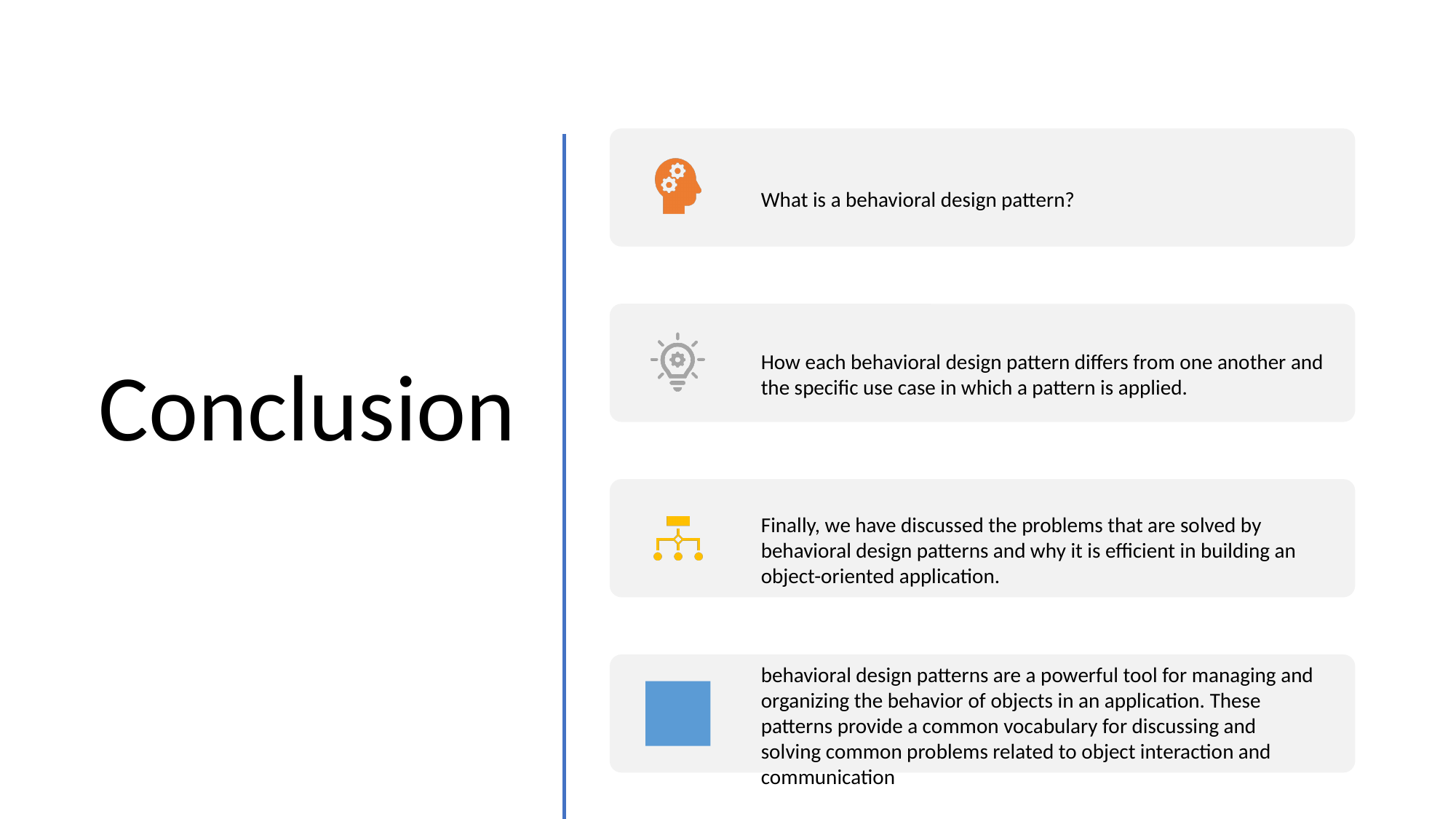

# Conclusion

What is a behavioral design pattern?
How each behavioral design pattern differs from one another and the specific use case in which a pattern is applied.
Finally, we have discussed the problems that are solved by behavioral design patterns and why it is efficient in building an object-oriented application.
behavioral design patterns are a powerful tool for managing and organizing the behavior of objects in an application. These patterns provide a common vocabulary for discussing and solving common problems related to object interaction and communication